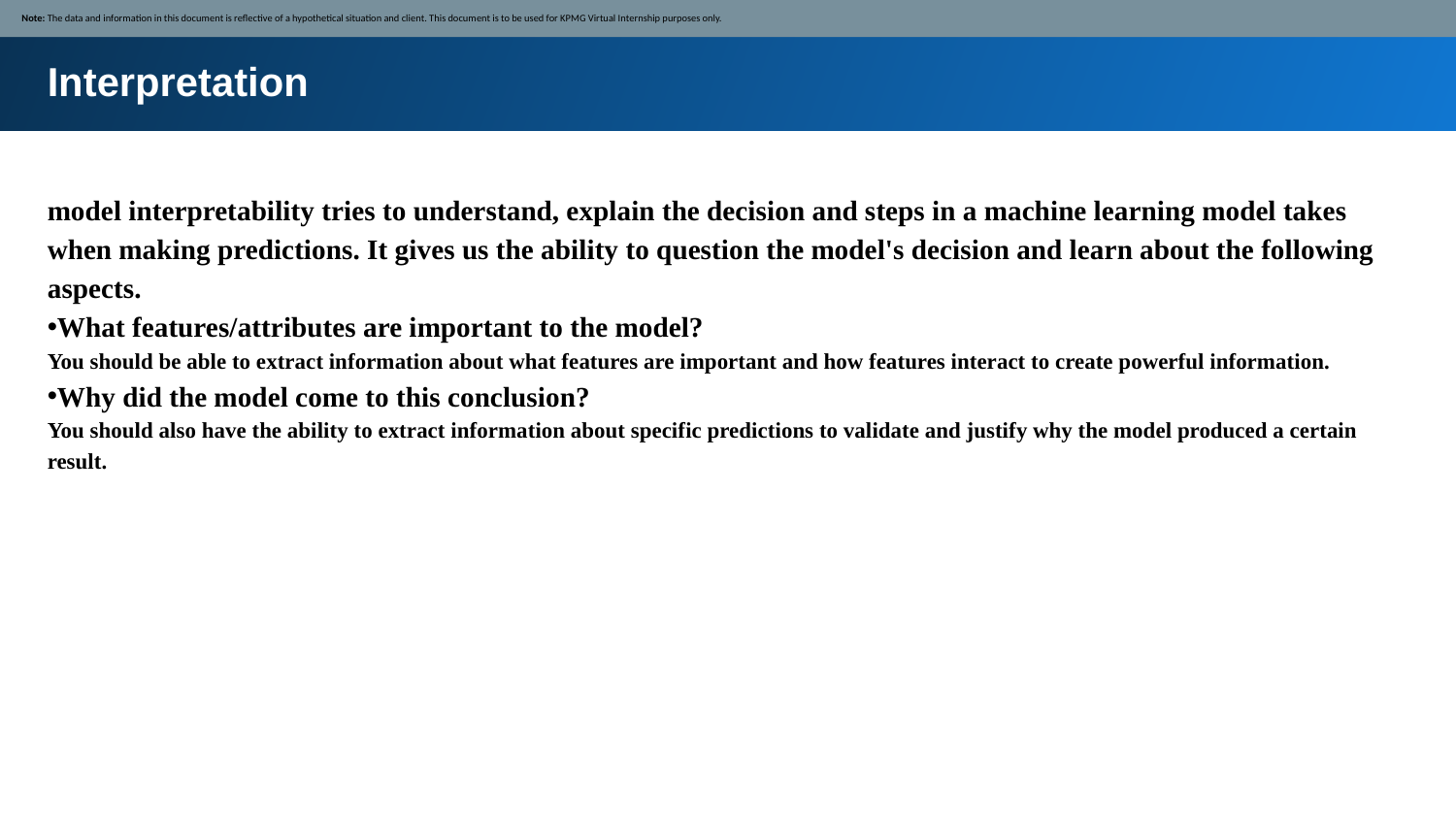

Note: The data and information in this document is reflective of a hypothetical situation and client. This document is to be used for KPMG Virtual Internship purposes only.
Interpretation
model interpretability tries to understand, explain the decision and steps in a machine learning model takes when making predictions. It gives us the ability to question the model's decision and learn about the following aspects.
What features/attributes are important to the model?
You should be able to extract information about what features are important and how features interact to create powerful information.
Why did the model come to this conclusion?
You should also have the ability to extract information about specific predictions to validate and justify why the model produced a certain result.